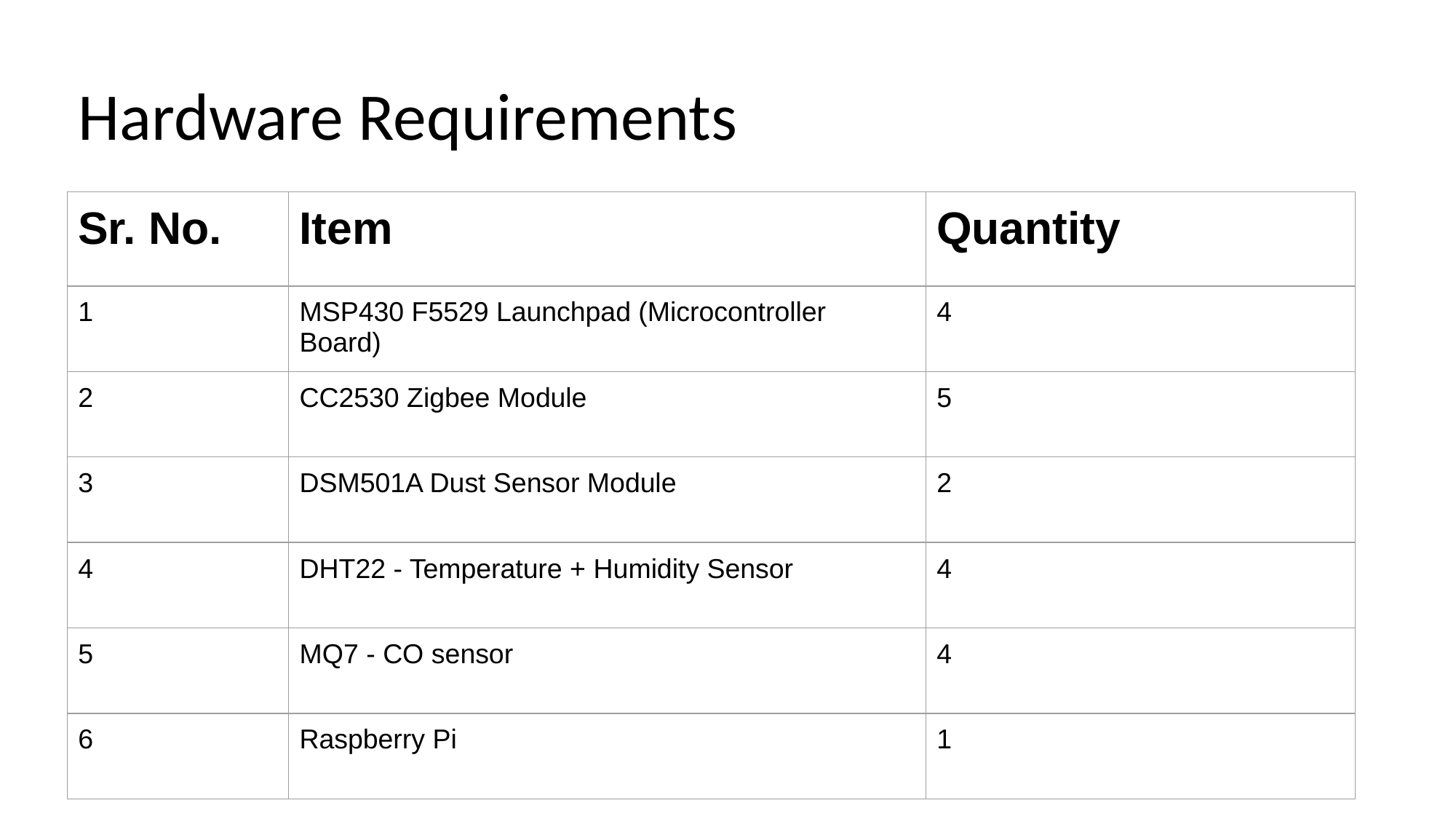

# Hardware Requirements
| Sr. No. | Item | Quantity |
| --- | --- | --- |
| 1 | MSP430 F5529 Launchpad (Microcontroller Board) | 4 |
| 2 | CC2530 Zigbee Module | 5 |
| 3 | DSM501A Dust Sensor Module | 2 |
| 4 | DHT22 - Temperature + Humidity Sensor | 4 |
| 5 | MQ7 - CO sensor | 4 |
| 6 | Raspberry Pi | 1 |